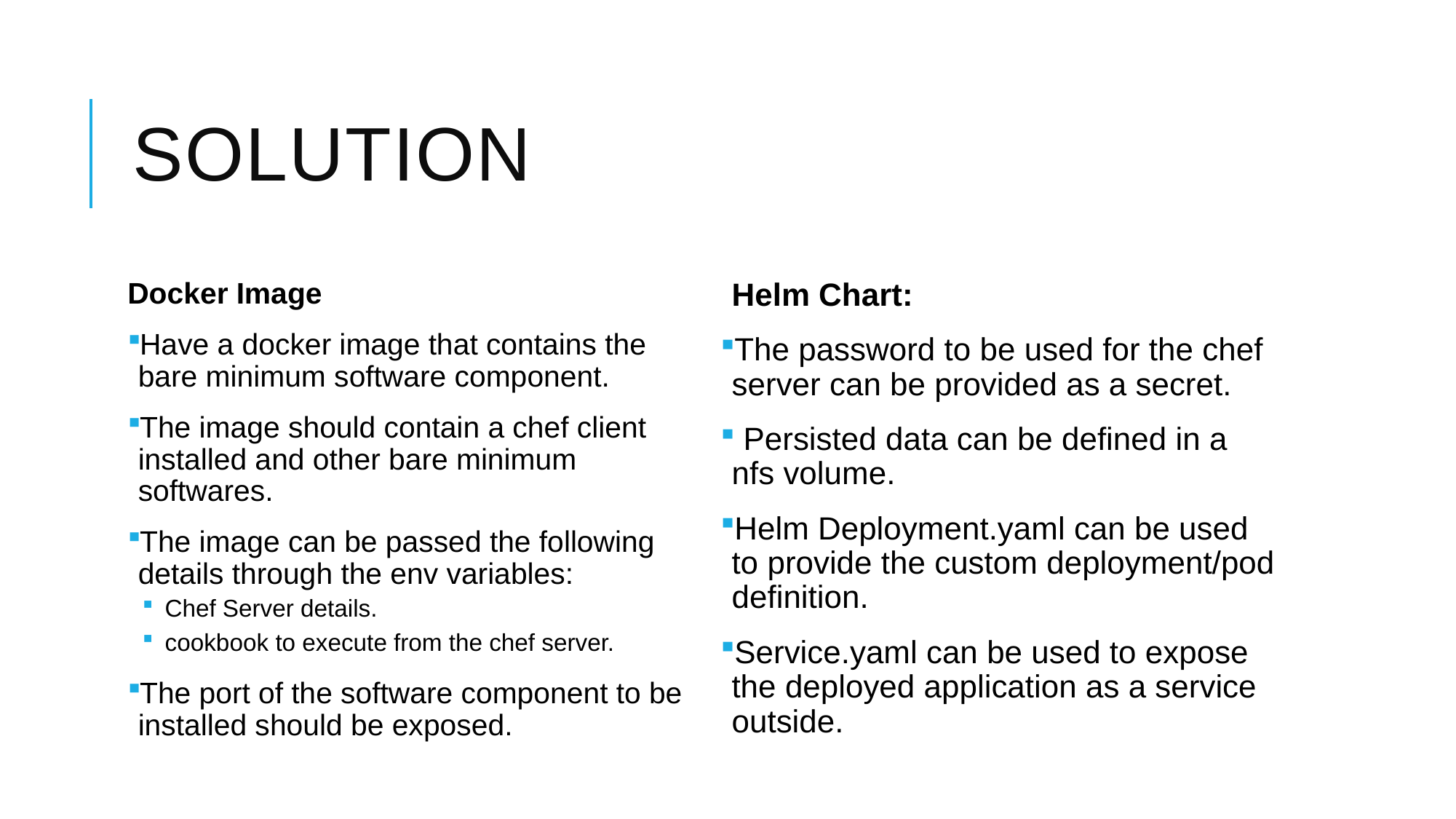

# Solution
Docker Image
Have a docker image that contains the bare minimum software component.
The image should contain a chef client installed and other bare minimum softwares.
The image can be passed the following details through the env variables:
 Chef Server details.
 cookbook to execute from the chef server.
The port of the software component to be installed should be exposed.
Helm Chart:
The password to be used for the chef server can be provided as a secret.
 Persisted data can be defined in a nfs volume.
Helm Deployment.yaml can be used to provide the custom deployment/pod definition.
Service.yaml can be used to expose the deployed application as a service outside.